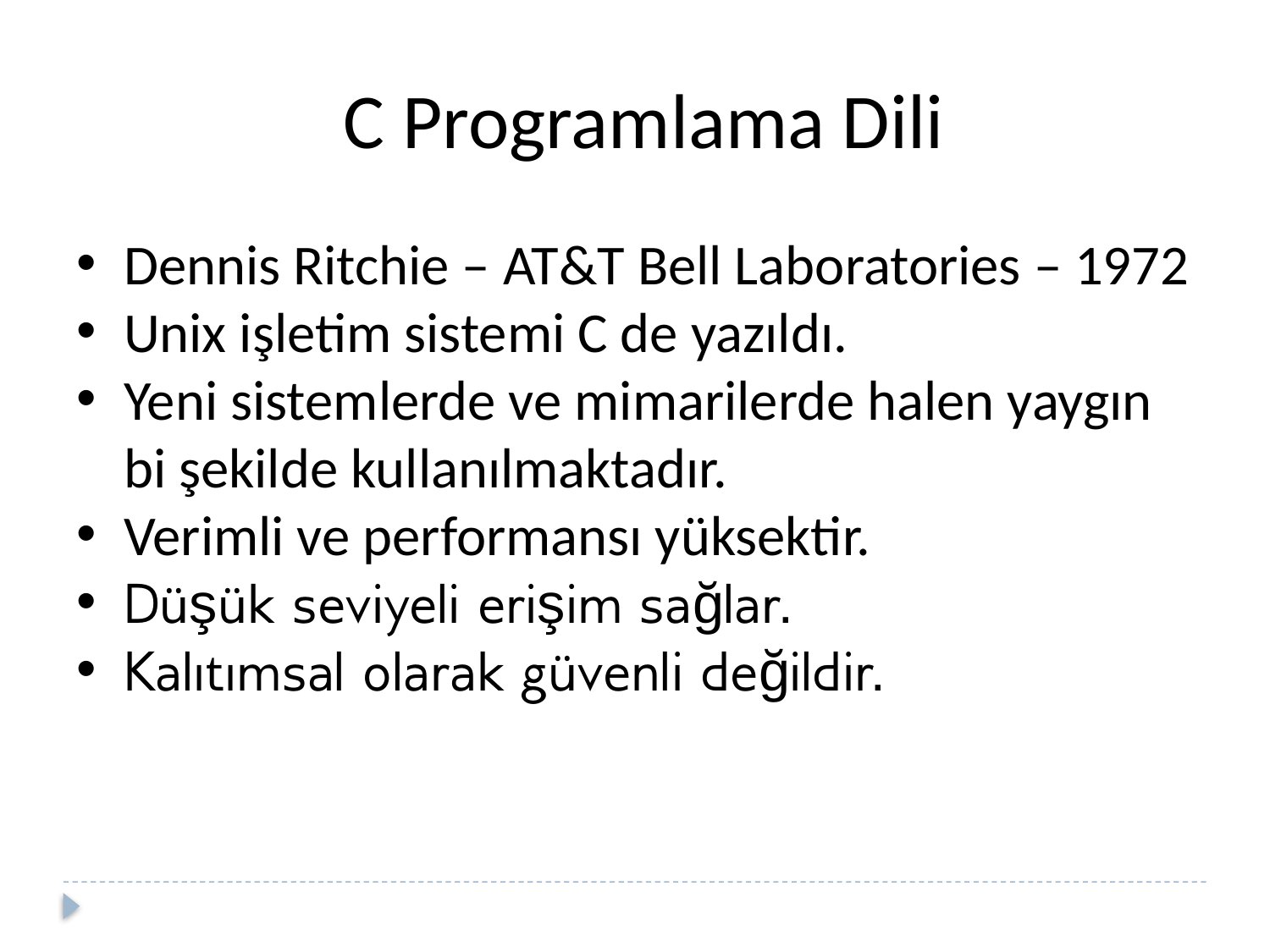

C Programlama Dili
Dennis Ritchie – AT&T Bell Laboratories – 1972
Unix işletim sistemi C de yazıldı.
Yeni sistemlerde ve mimarilerde halen yaygın bi şekilde kullanılmaktadır.
Verimli ve performansı yüksektir.
Düşük seviyeli erişim sağlar.
Kalıtımsal olarak güvenli değildir.